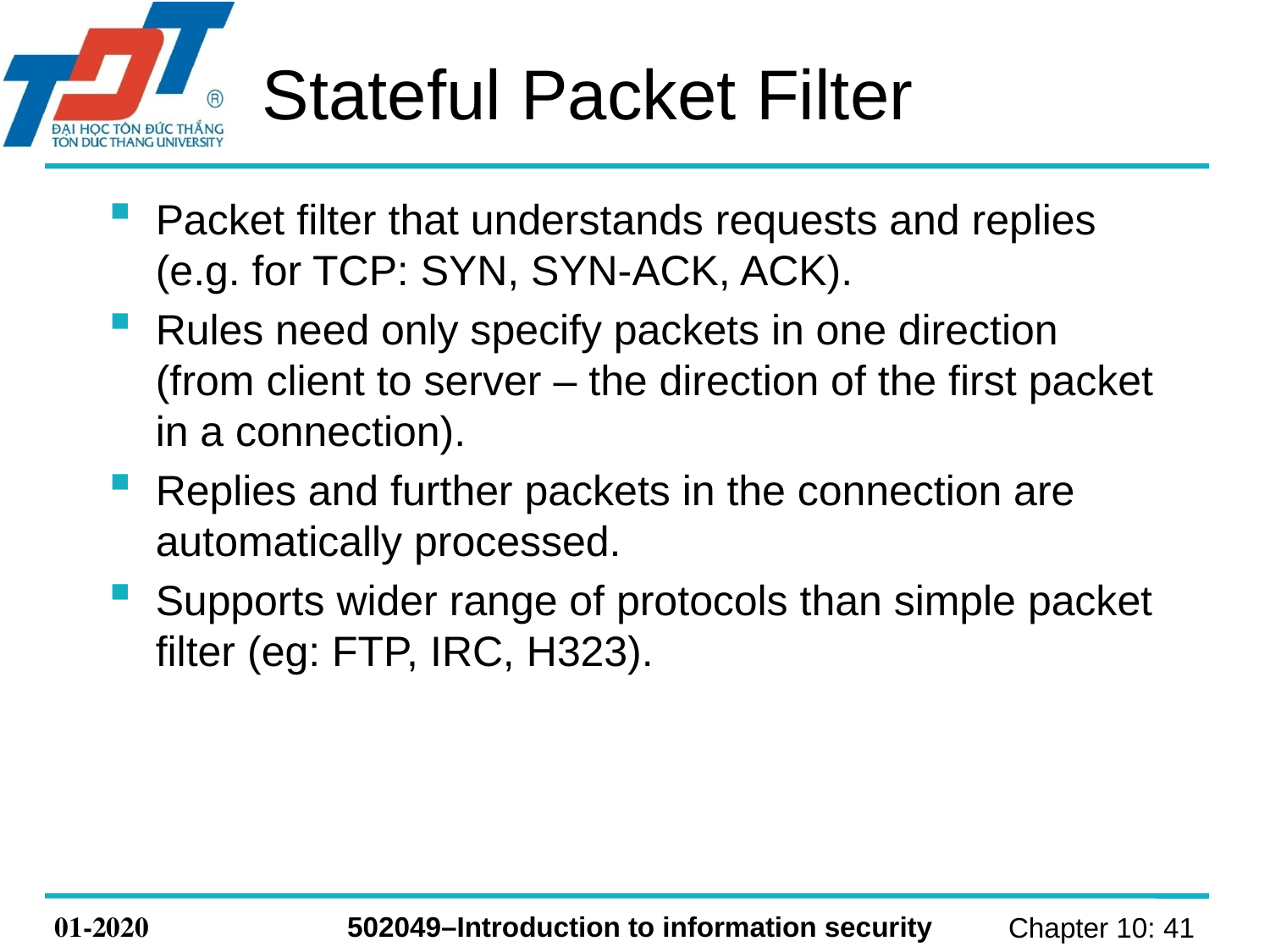

# Stateful Packet Filter
Packet filter that understands requests and replies (e.g. for TCP: SYN, SYN-ACK, ACK).
Rules need only specify packets in one direction (from client to server – the direction of the first packet in a connection).
Replies and further packets in the connection are automatically processed.
Supports wider range of protocols than simple packet filter (eg: FTP, IRC, H323).